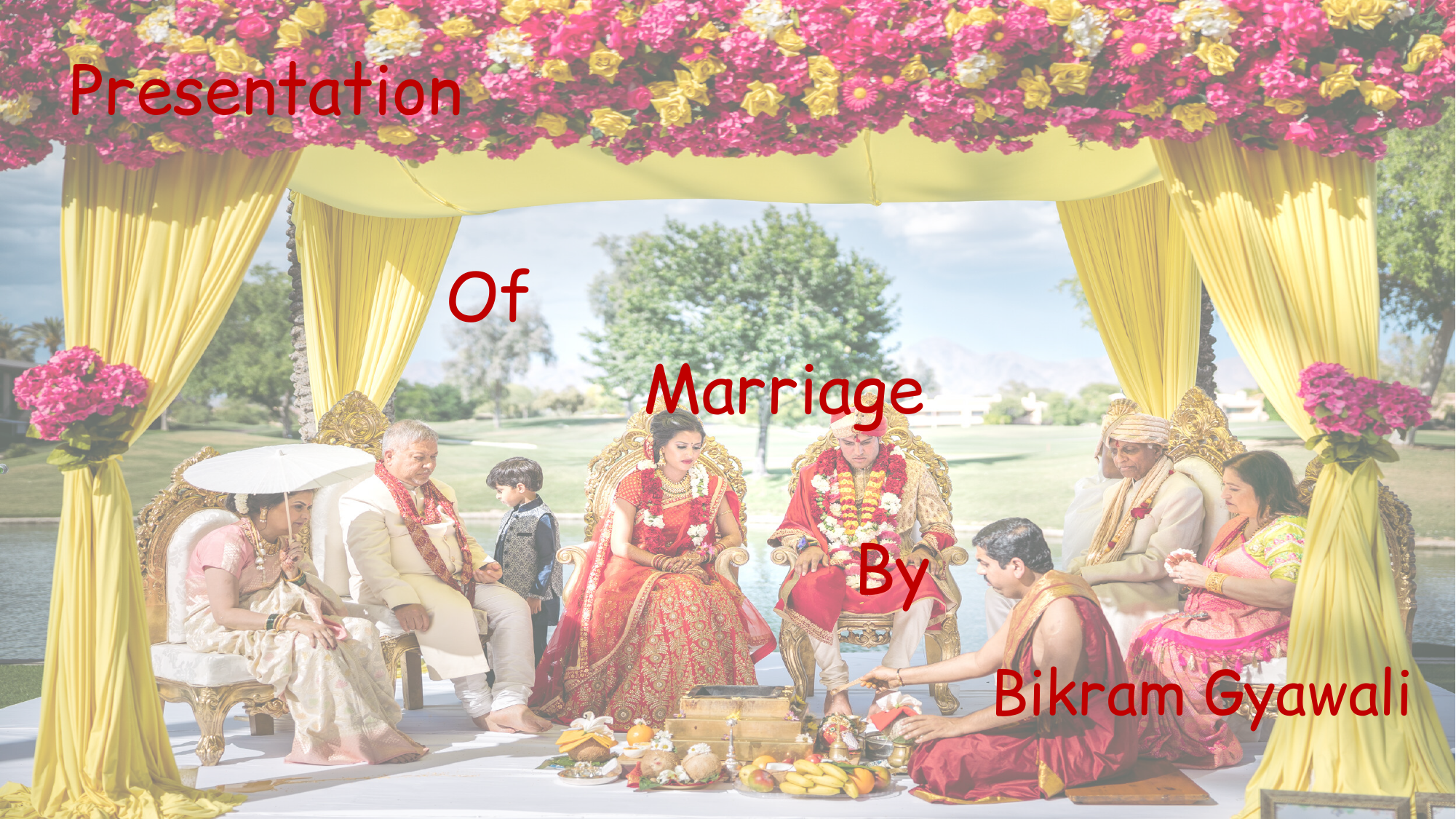

Topic Content
Background
Presentation
Of
Marriage
By
Bikram Gyawali